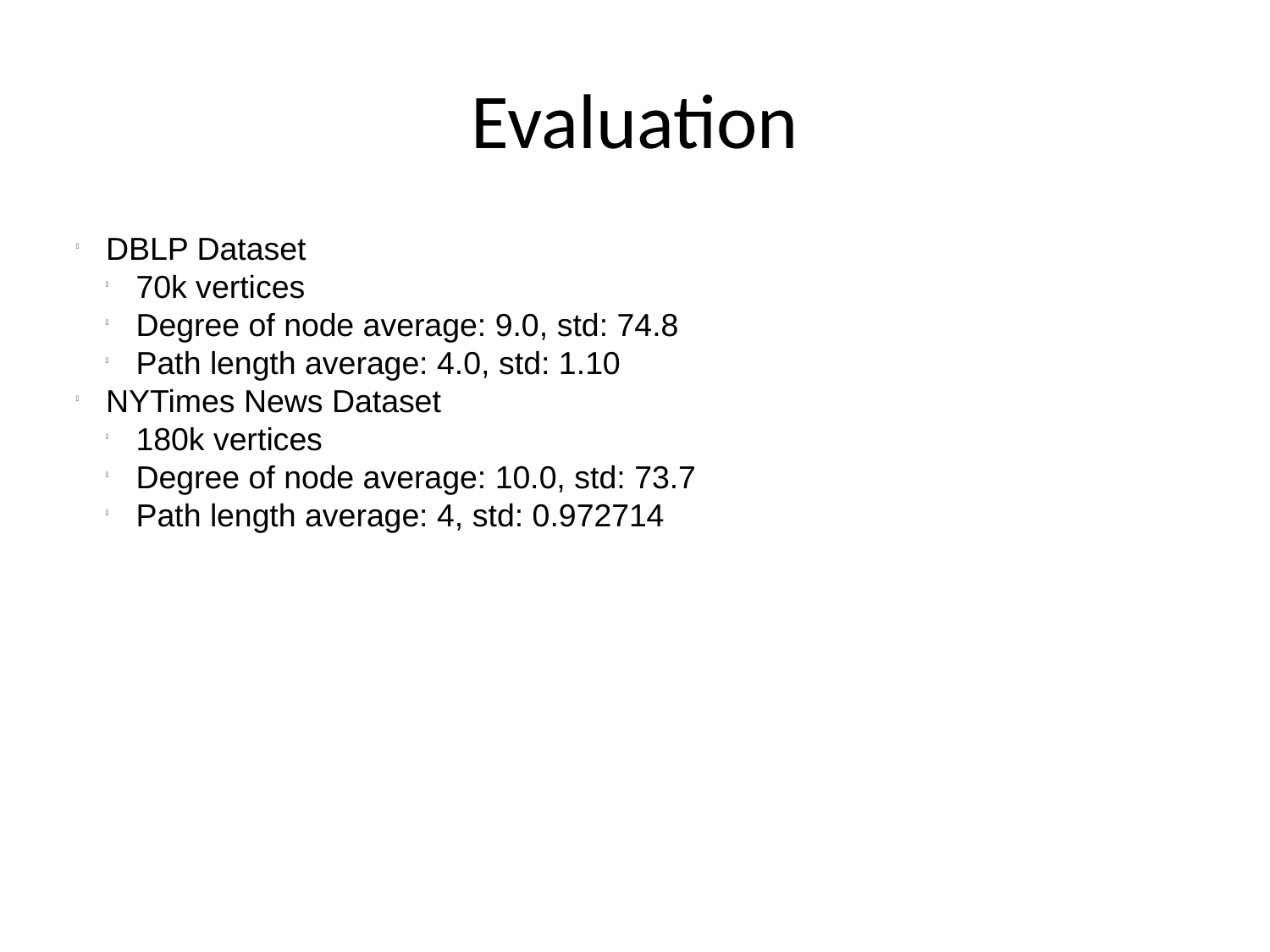

Evaluation
DBLP Dataset
70k vertices
Degree of node average: 9.0, std: 74.8
Path length average: 4.0, std: 1.10
NYTimes News Dataset
180k vertices
Degree of node average: 10.0, std: 73.7
Path length average: 4, std: 0.972714